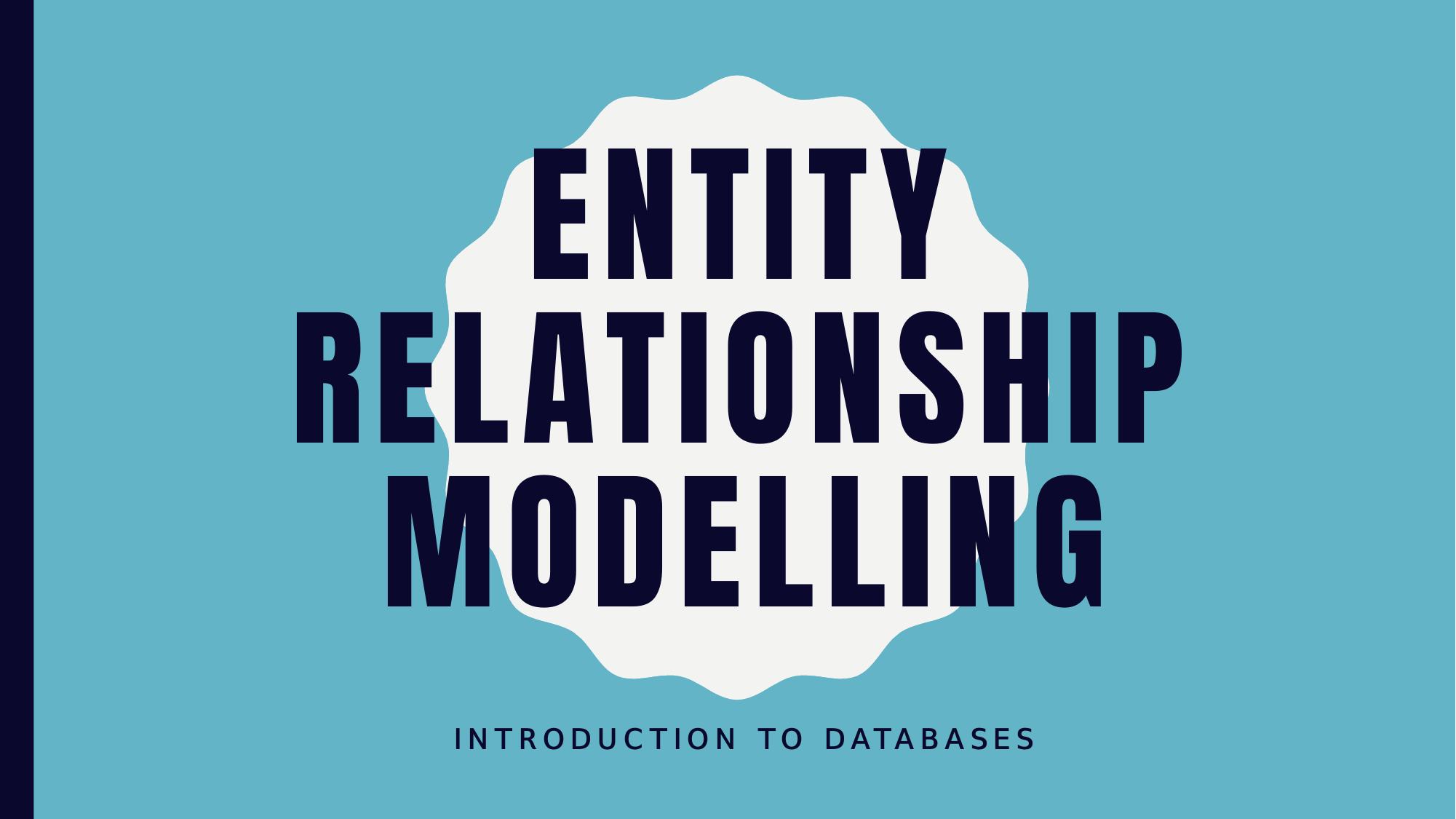

# Entity Relationship Modelling
Introduction to Databases